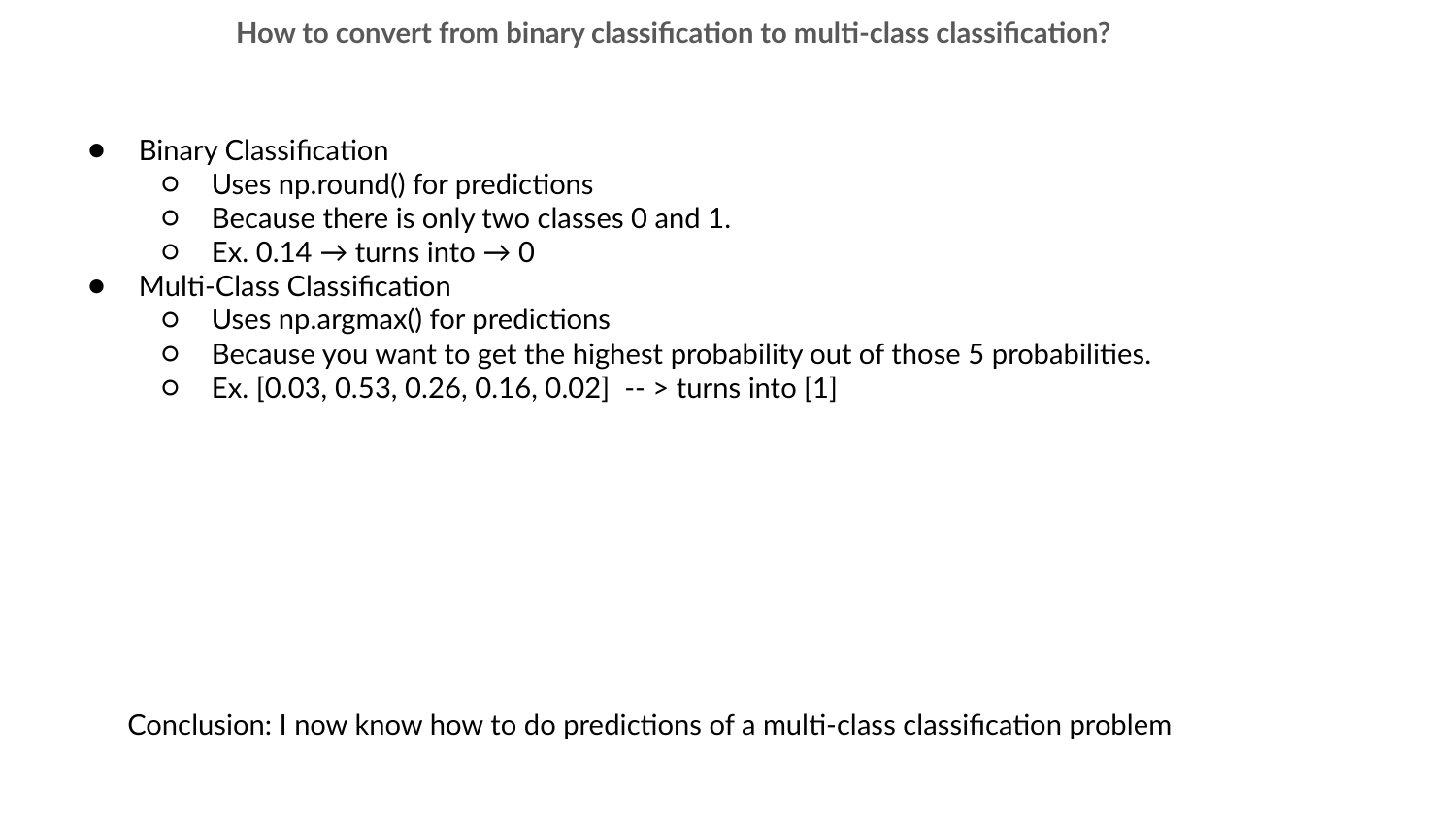

How to convert from binary classification to multi-class classification?

Binary Classification
Uses np.round() for predictions
Because there is only two classes 0 and 1.
Ex. 0.14 → turns into → 0
Multi-Class Classification
Uses np.argmax() for predictions
Because you want to get the highest probability out of those 5 probabilities.
Ex. [0.03, 0.53, 0.26, 0.16, 0.02]  -- > turns into [1]

Conclusion: I now know how to do predictions of a multi-class classification problem